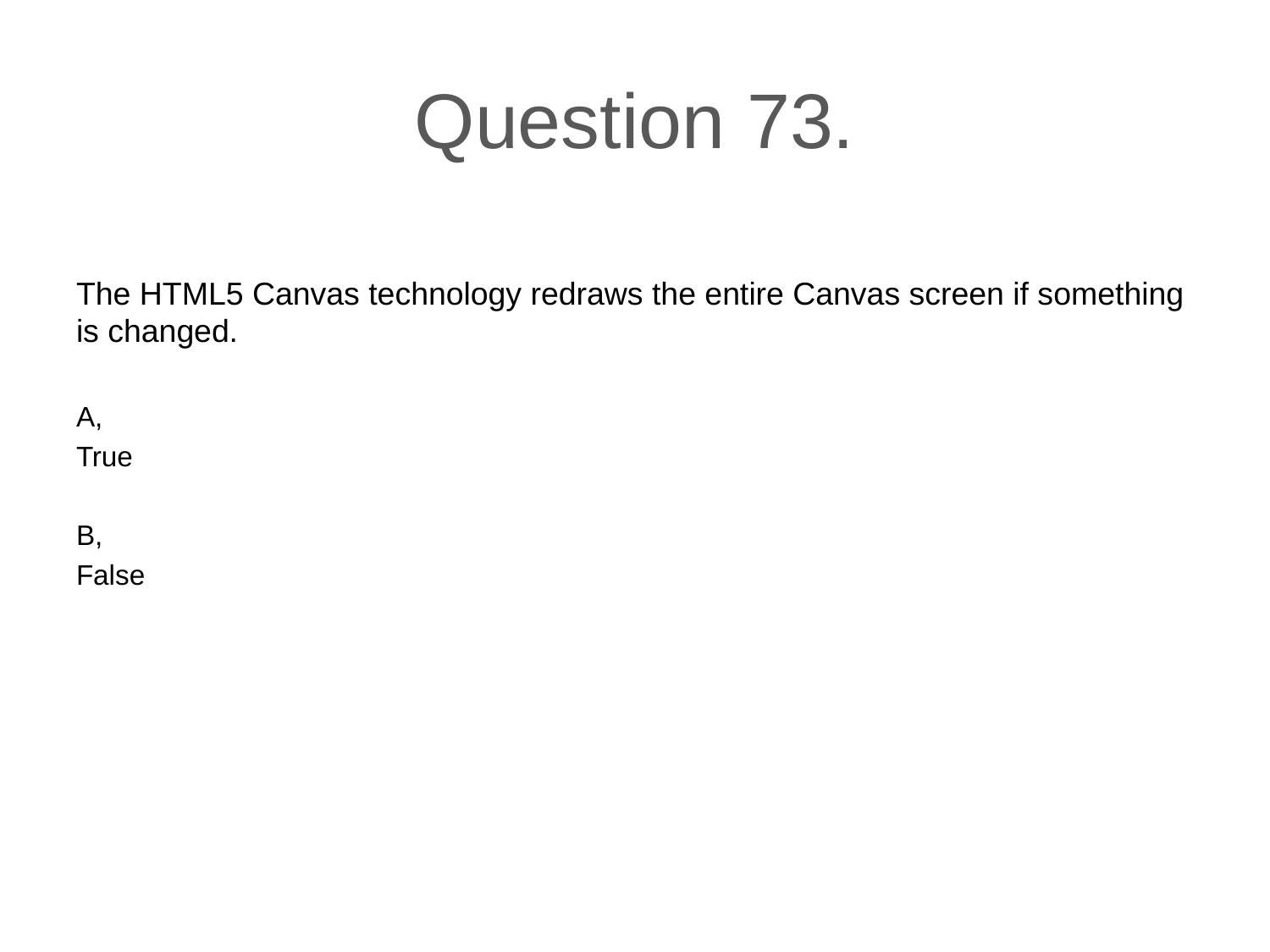

# Question 73.

The HTML5 Canvas technology redraws the entire Canvas screen if something is changed.

A,
True

B,
False